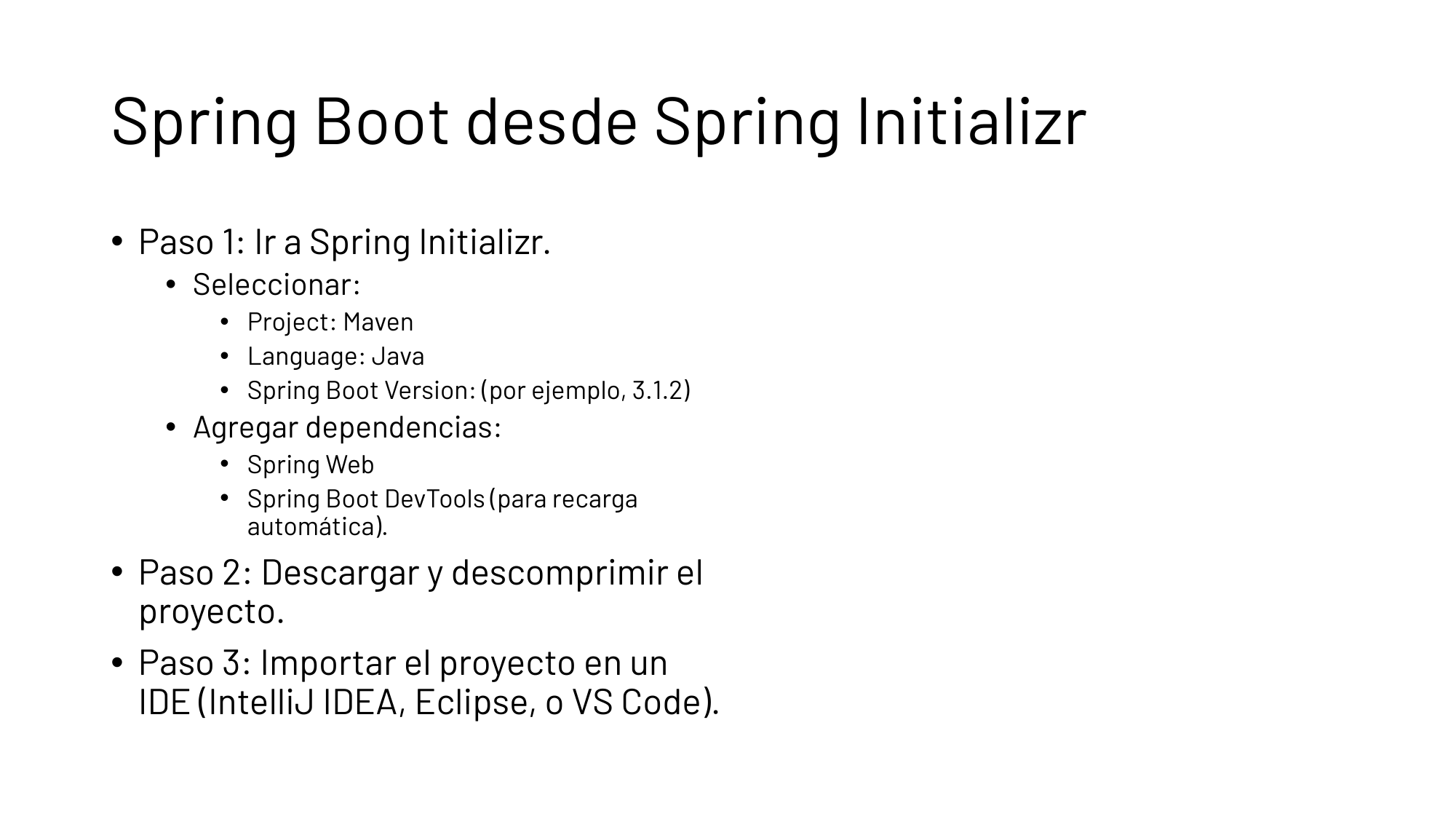

# Spring Boot desde Spring Initializr
Paso 1: Ir a Spring Initializr.
Seleccionar:
Project: Maven
Language: Java
Spring Boot Version: (por ejemplo, 3.1.2)
Agregar dependencias:
Spring Web
Spring Boot DevTools (para recarga automática).
Paso 2: Descargar y descomprimir el proyecto.
Paso 3: Importar el proyecto en un IDE (IntelliJ IDEA, Eclipse, o VS Code).